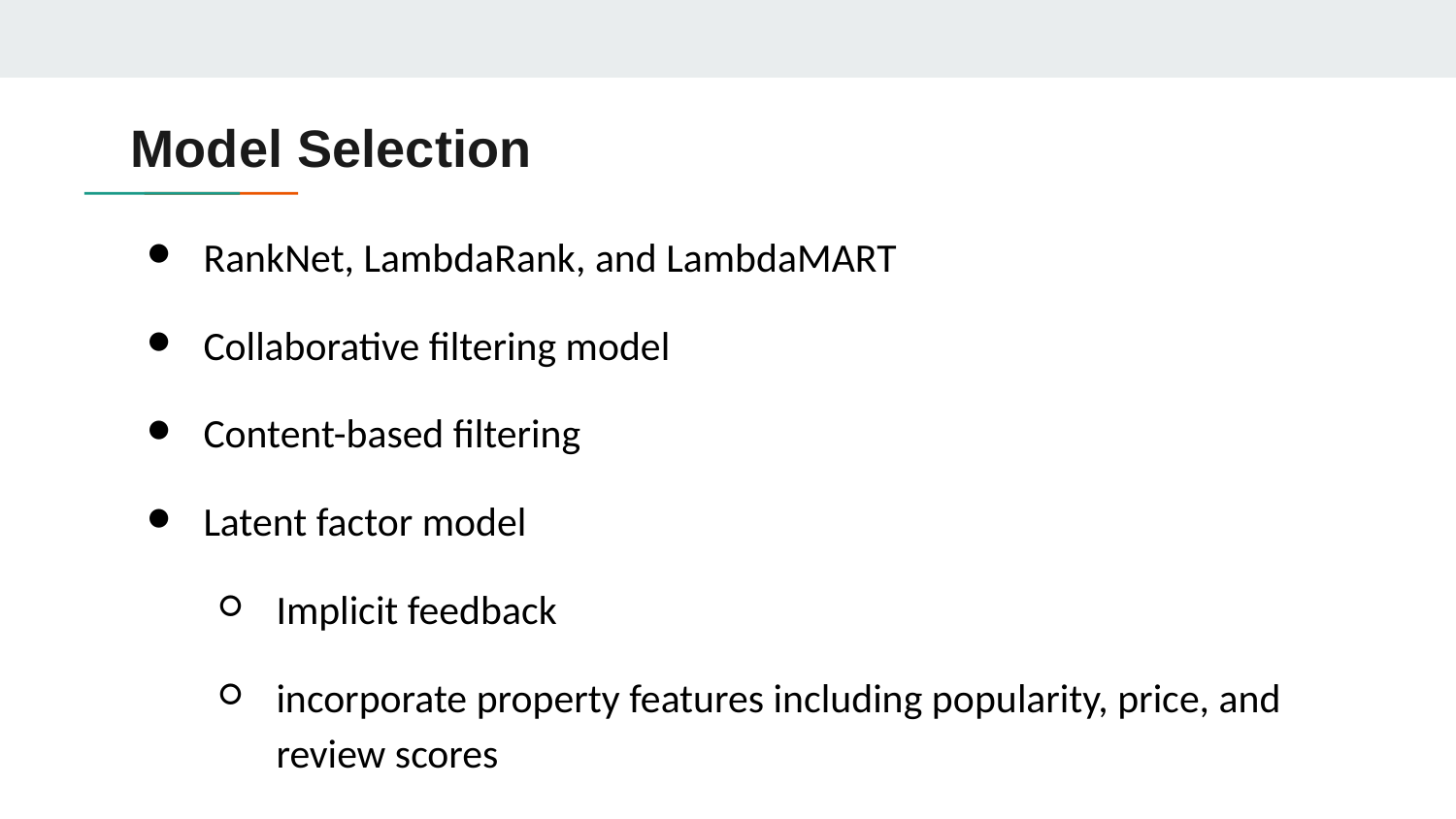

# Model Selection
RankNet, LambdaRank, and LambdaMART
Collaborative filtering model
Content-based filtering
Latent factor model
Implicit feedback
incorporate property features including popularity, price, and review scores